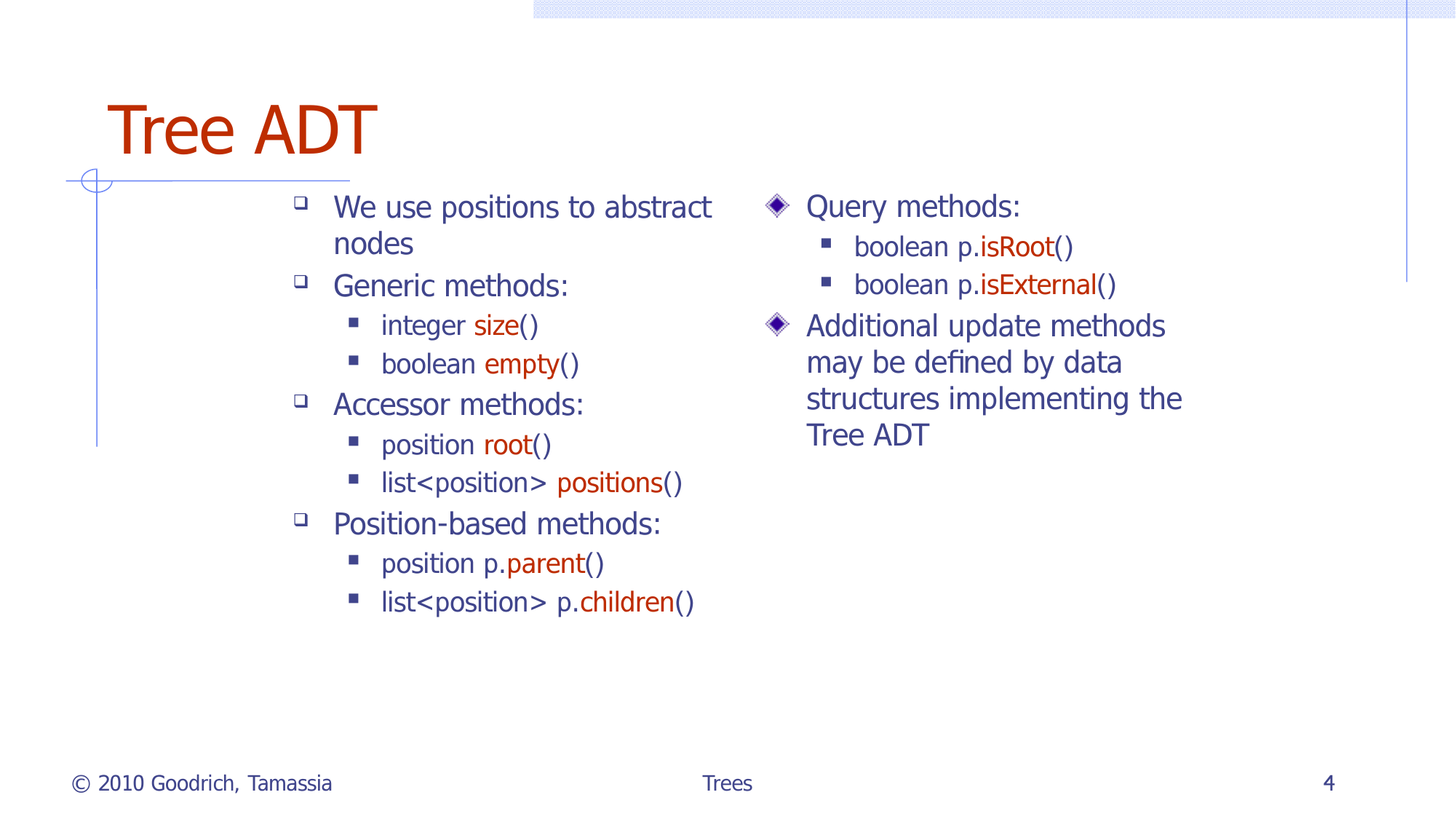

# Tree ADT
We use positions to abstract nodes
Generic methods:
integer size()
boolean empty()
Accessor methods:
position root()
list<position> positions()
Position-based methods:
position p.parent()
list<position> p.children()
Query methods:
boolean p.isRoot()
boolean p.isExternal()
Additional update methods may be defined by data structures implementing the Tree ADT
© 2010 Goodrich, Tamassia
Trees
4